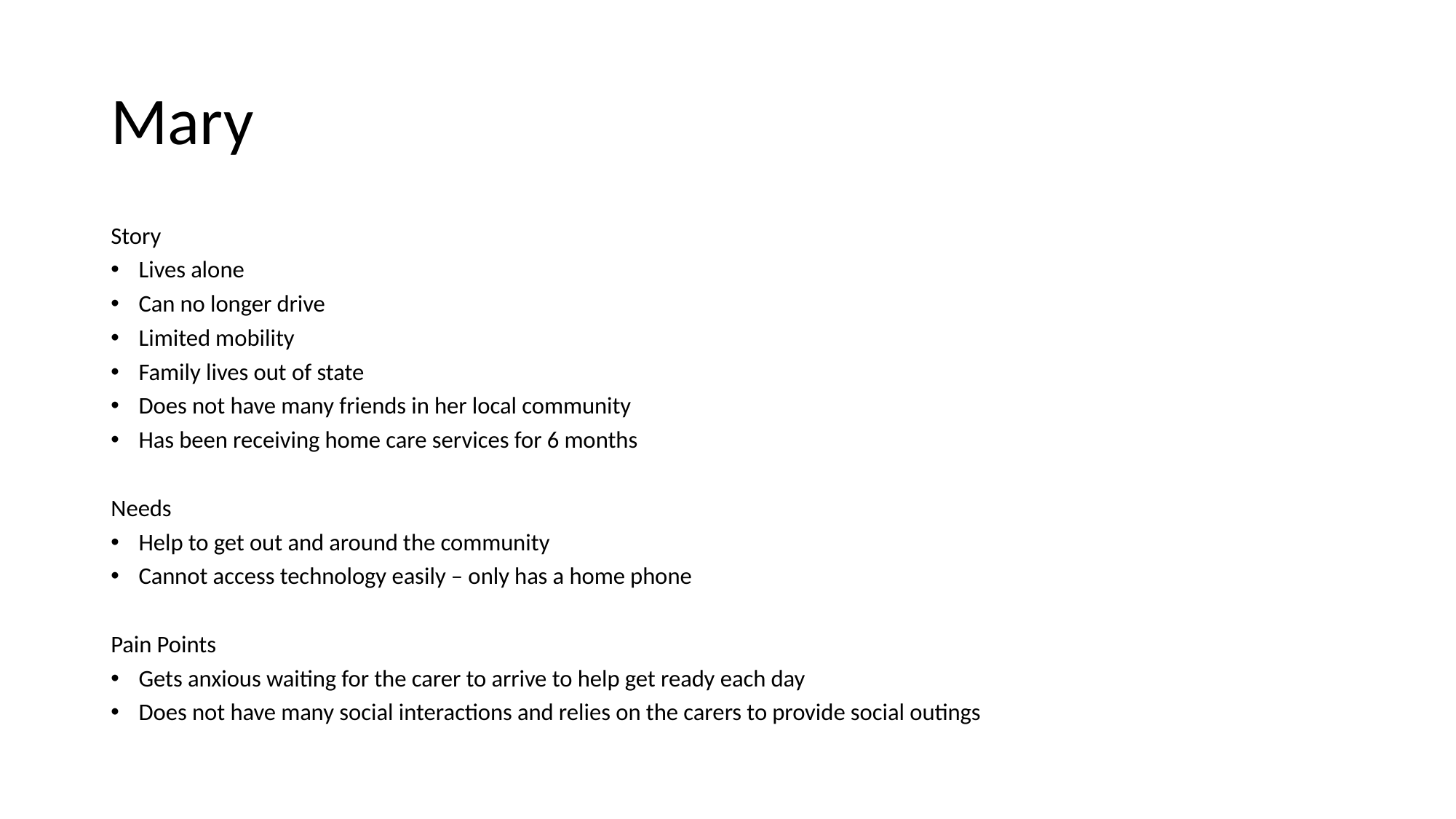

# Mary
Story
Lives alone
Can no longer drive
Limited mobility
Family lives out of state
Does not have many friends in her local community
Has been receiving home care services for 6 months

Needs
Help to get out and around the community
Cannot access technology easily – only has a home phone

Pain Points
Gets anxious waiting for the carer to arrive to help get ready each day
Does not have many social interactions and relies on the carers to provide social outings